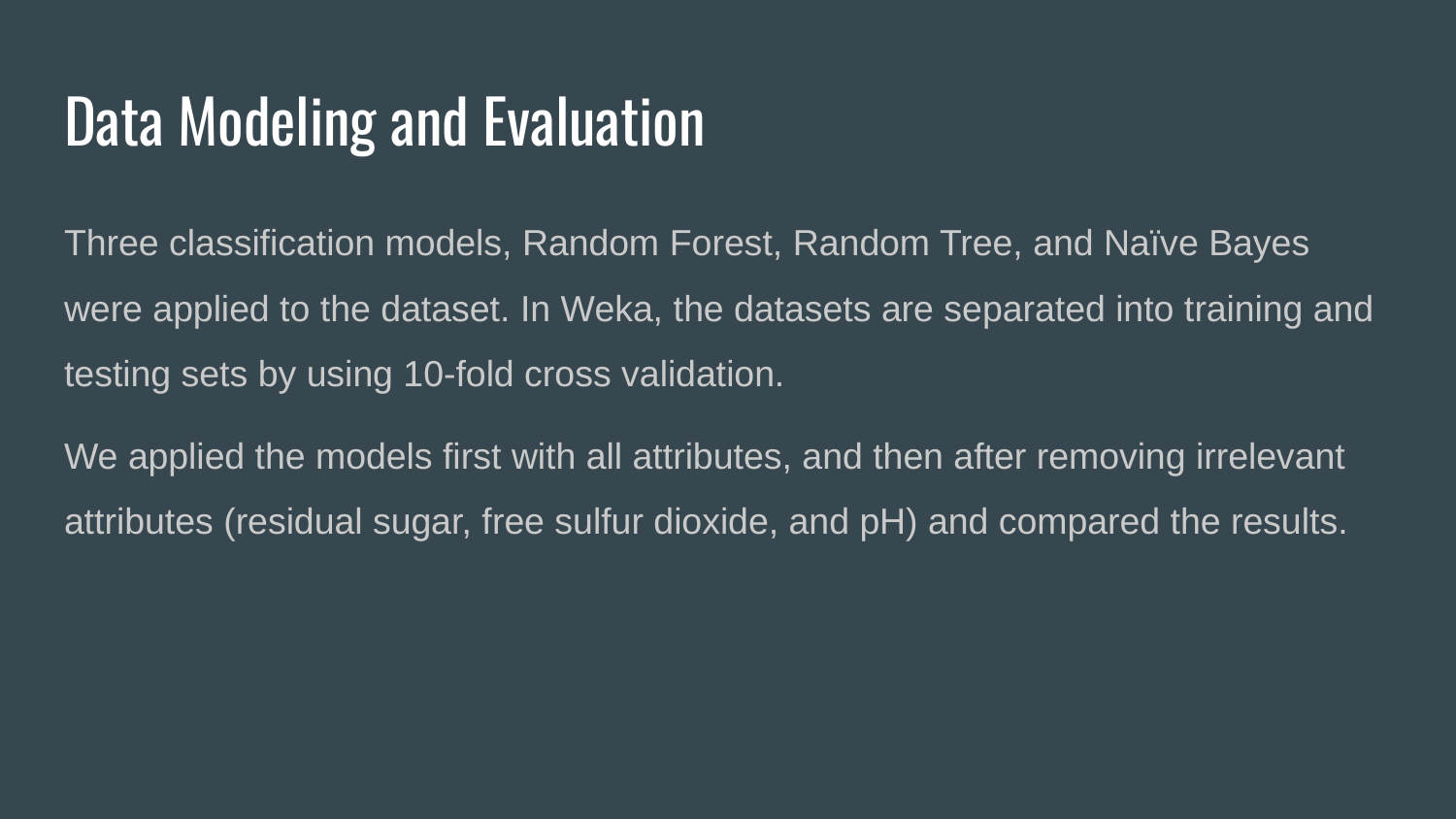

# Data Modeling and Evaluation
Three classification models, Random Forest, Random Tree, and Naïve Bayes were applied to the dataset. In Weka, the datasets are separated into training and testing sets by using 10-fold cross validation.
We applied the models first with all attributes, and then after removing irrelevant attributes (residual sugar, free sulfur dioxide, and pH) and compared the results.